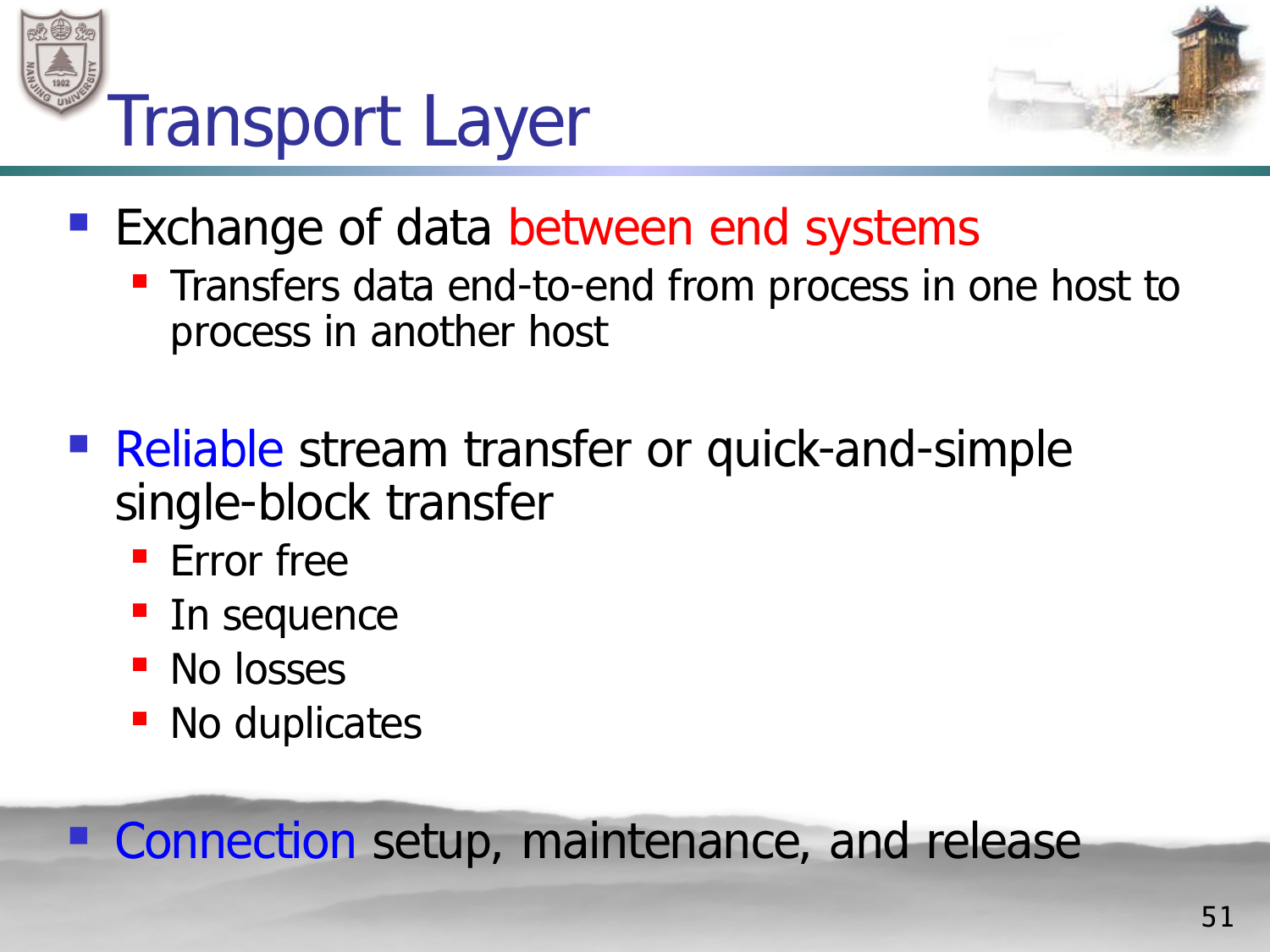

# Transport Layer
Exchange of data between end systems
Transfers data end-to-end from process in one host to process in another host

Reliable stream transfer or quick-and-simple single-block transfer
Error free
In sequence
No losses
No duplicates

Connection setup, maintenance, and release
51